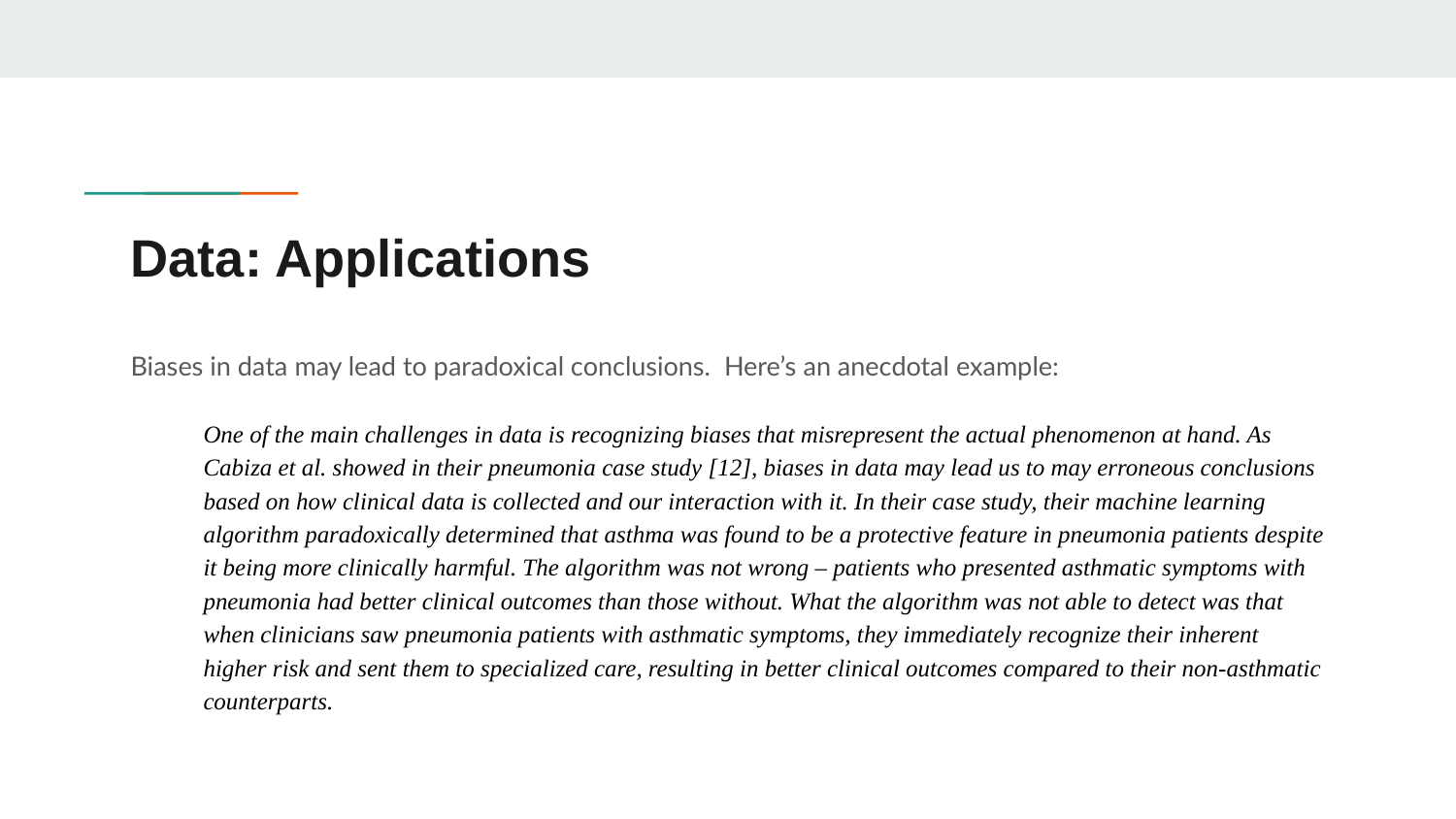

# Data: Applications
Biases in data may lead to paradoxical conclusions.  Here’s an anecdotal example:
One of the main challenges in data is recognizing biases that misrepresent the actual phenomenon at hand. As Cabiza et al. showed in their pneumonia case study [12], biases in data may lead us to may erroneous conclusions based on how clinical data is collected and our interaction with it. In their case study, their machine learning algorithm paradoxically determined that asthma was found to be a protective feature in pneumonia patients despite it being more clinically harmful. The algorithm was not wrong – patients who presented asthmatic symptoms with pneumonia had better clinical outcomes than those without. What the algorithm was not able to detect was that when clinicians saw pneumonia patients with asthmatic symptoms, they immediately recognize their inherent higher risk and sent them to specialized care, resulting in better clinical outcomes compared to their non-asthmatic counterparts.